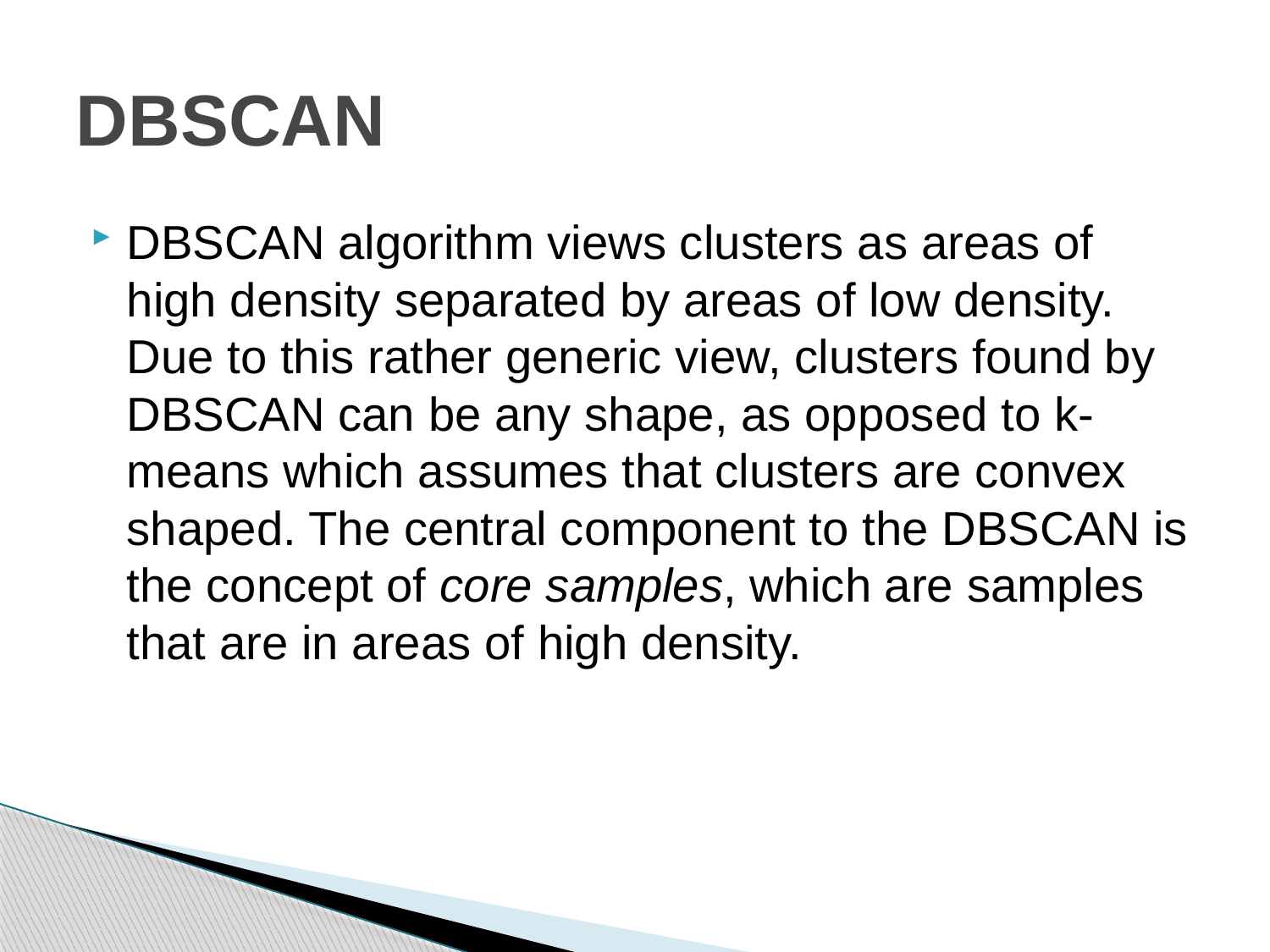

# DBSCAN
DBSCAN algorithm views clusters as areas of high density separated by areas of low density. Due to this rather generic view, clusters found by DBSCAN can be any shape, as opposed to k-means which assumes that clusters are convex shaped. The central component to the DBSCAN is the concept of core samples, which are samples that are in areas of high density.